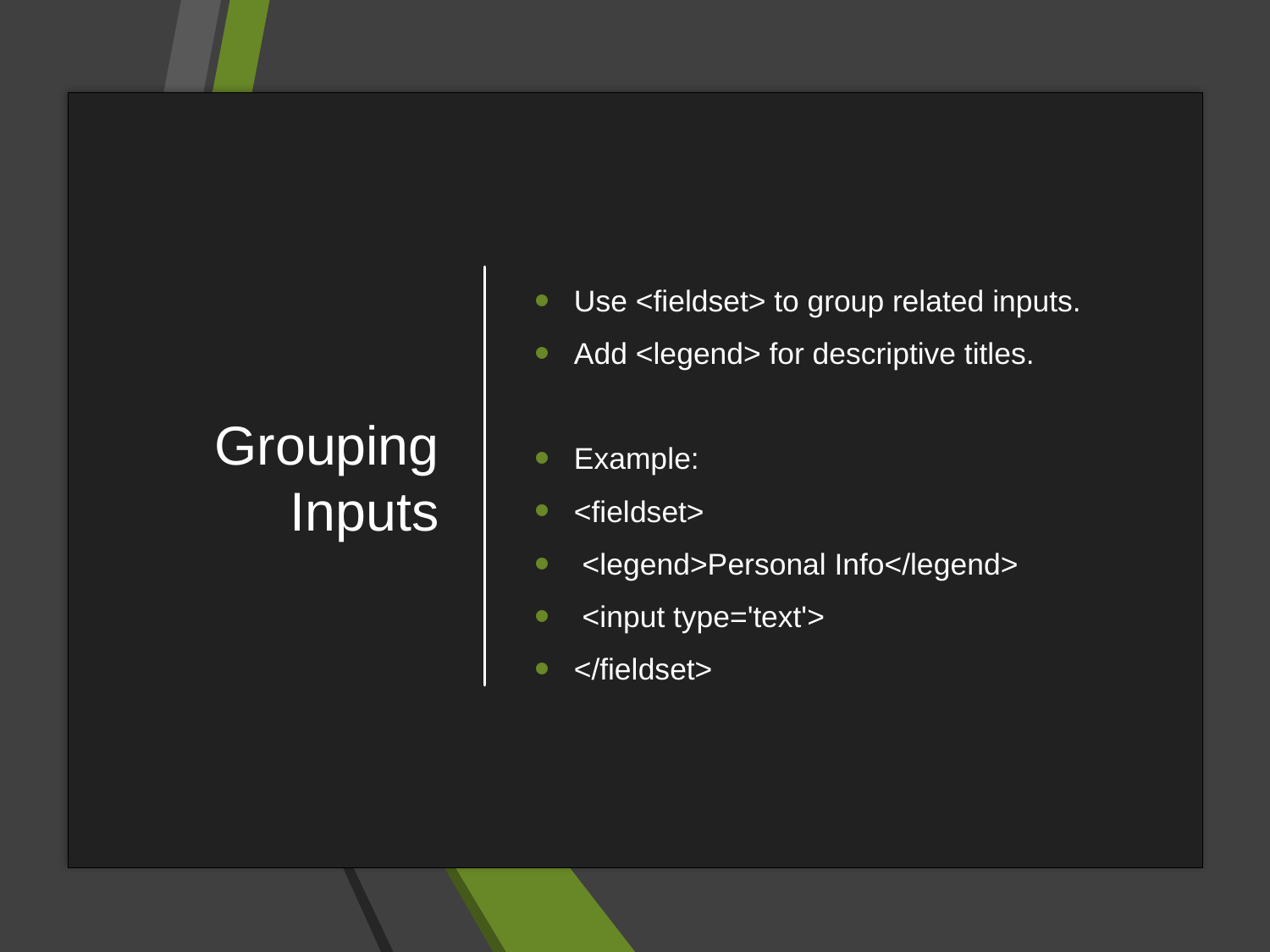

# Grouping Inputs
Use <fieldset> to group related inputs.
Add <legend> for descriptive titles.

Example:
<fieldset>
 <legend>Personal Info</legend>
 <input type='text'>
</fieldset>